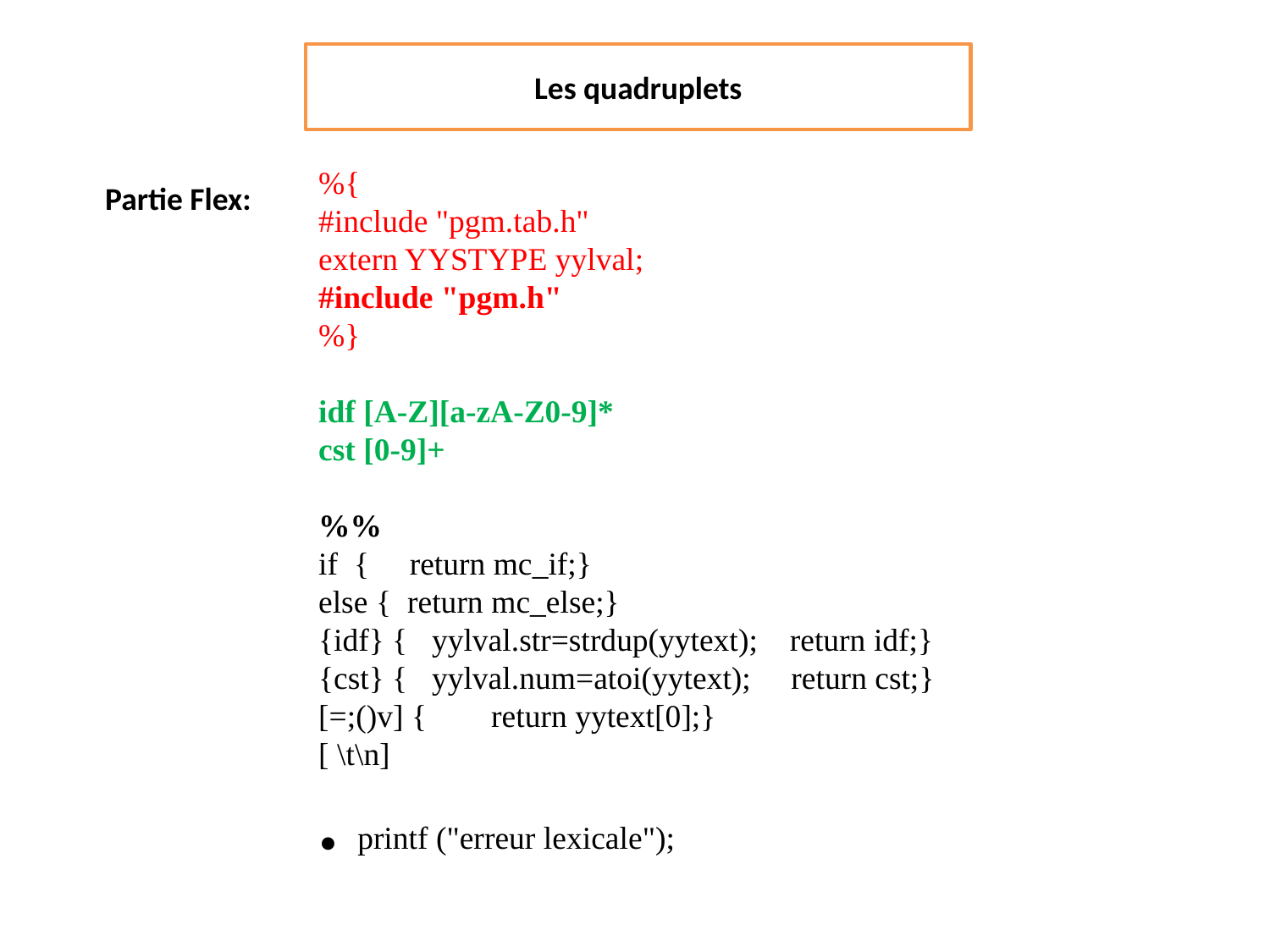

Les quadruplets
%{
#include "pgm.tab.h"
extern YYSTYPE yylval;
#include "pgm.h"
%}

idf [A-Z][a-zA-Z0-9]*
cst [0-9]+

%%
if  {     return mc_if;}
else {  return mc_else;}
{idf} {   yylval.str=strdup(yytext);    return idf;}
{cst} {   yylval.num=atoi(yytext);     return cst;}
[=;()v] {        return yytext[0];}
[ \t\n]
. printf ("erreur lexicale");
Partie Flex: